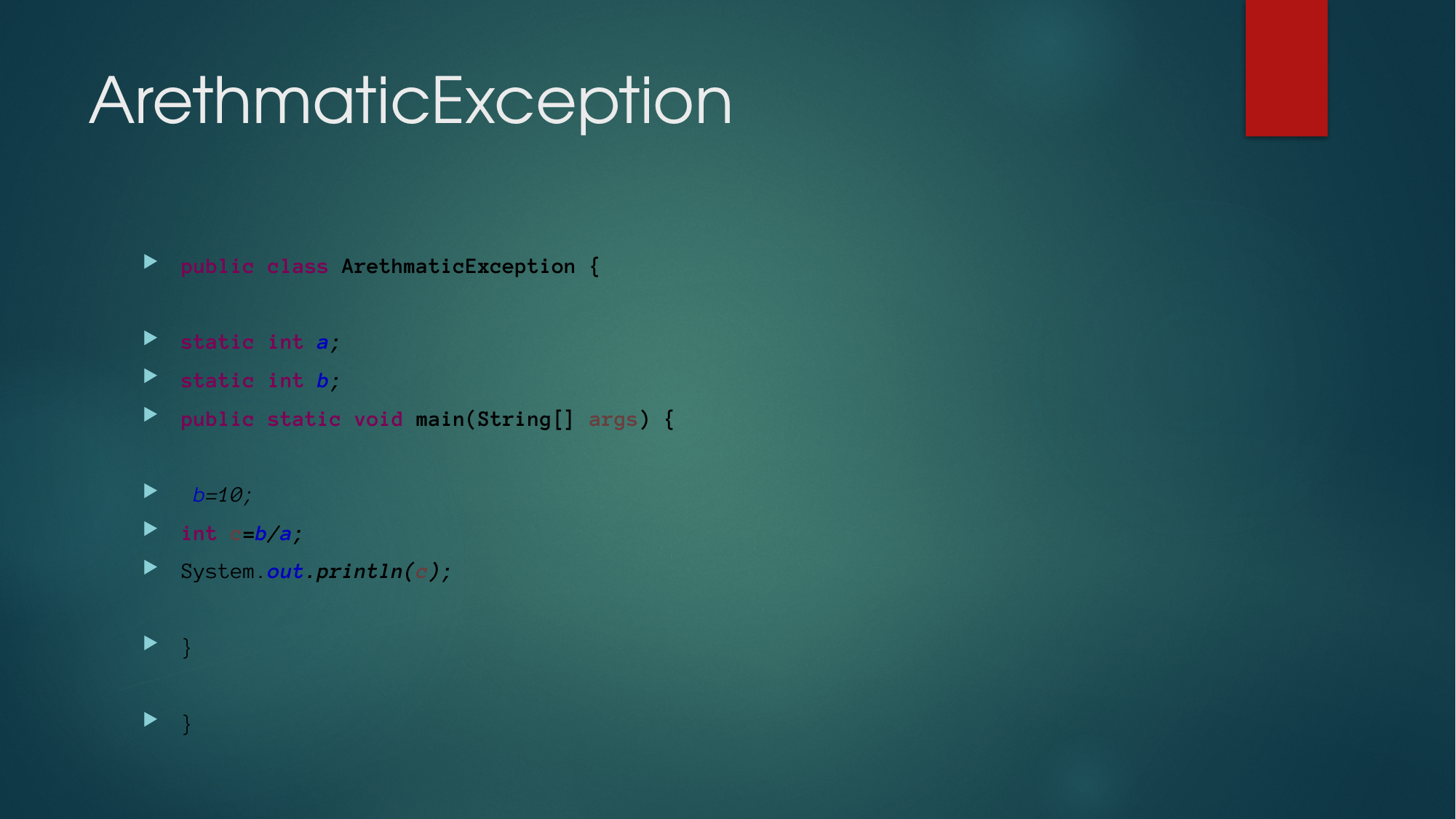

# ArethmaticException
public class ArethmaticException {

static int a;
static int b;
public static void main(String[] args) {

 b=10;
int c=b/a;
System.out.println(c);

}

}